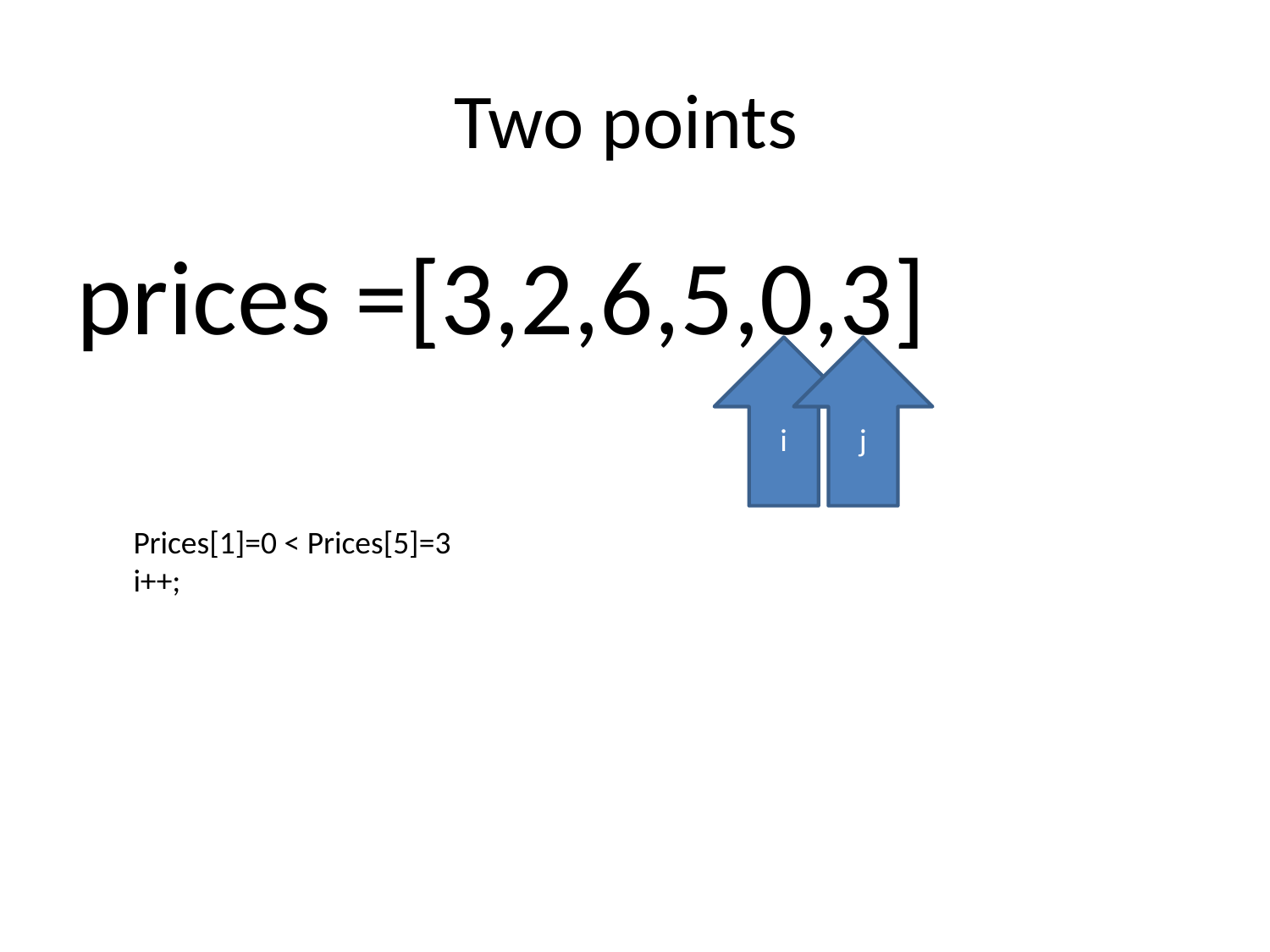

# Two points
prices =[3,2,6,5,0,3]
i
j
Prices[1]=0 < Prices[5]=3
i++;